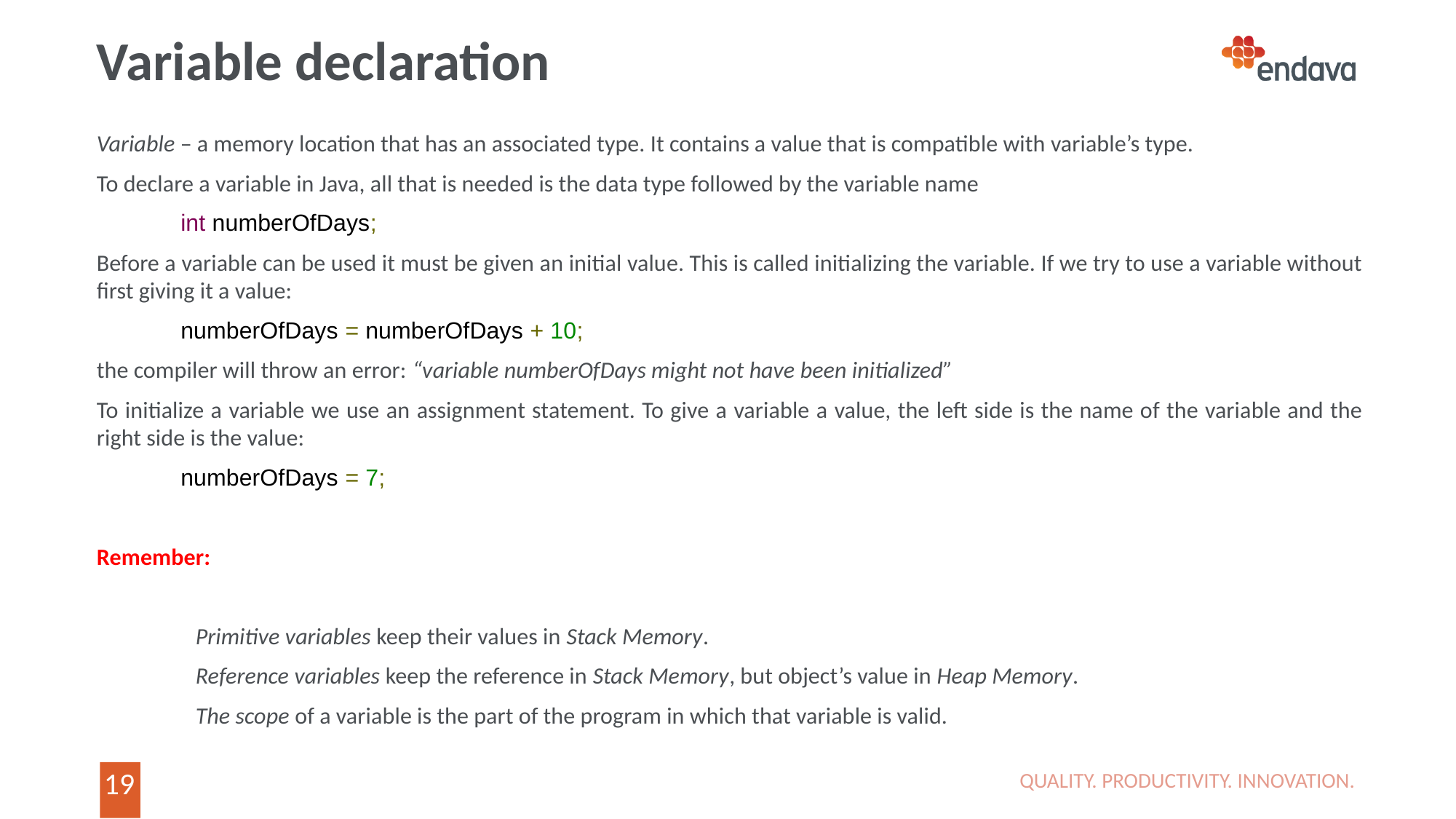

# Variable declaration
Variable – a memory location that has an associated type. It contains a value that is compatible with variable’s type.
To declare a variable in Java, all that is needed is the data type followed by the variable name
	int numberOfDays;
Before a variable can be used it must be given an initial value. This is called initializing the variable. If we try to use a variable without first giving it a value:
	numberOfDays = numberOfDays + 10;
the compiler will throw an error: “variable numberOfDays might not have been initialized”
To initialize a variable we use an assignment statement. To give a variable a value, the left side is the name of the variable and the right side is the value:
	numberOfDays = 7;

Remember:

Primitive variables keep their values in Stack Memory.
Reference variables keep the reference in Stack Memory, but object’s value in Heap Memory.
The scope of a variable is the part of the program in which that variable is valid.

QUALITY. PRODUCTIVITY. INNOVATION.